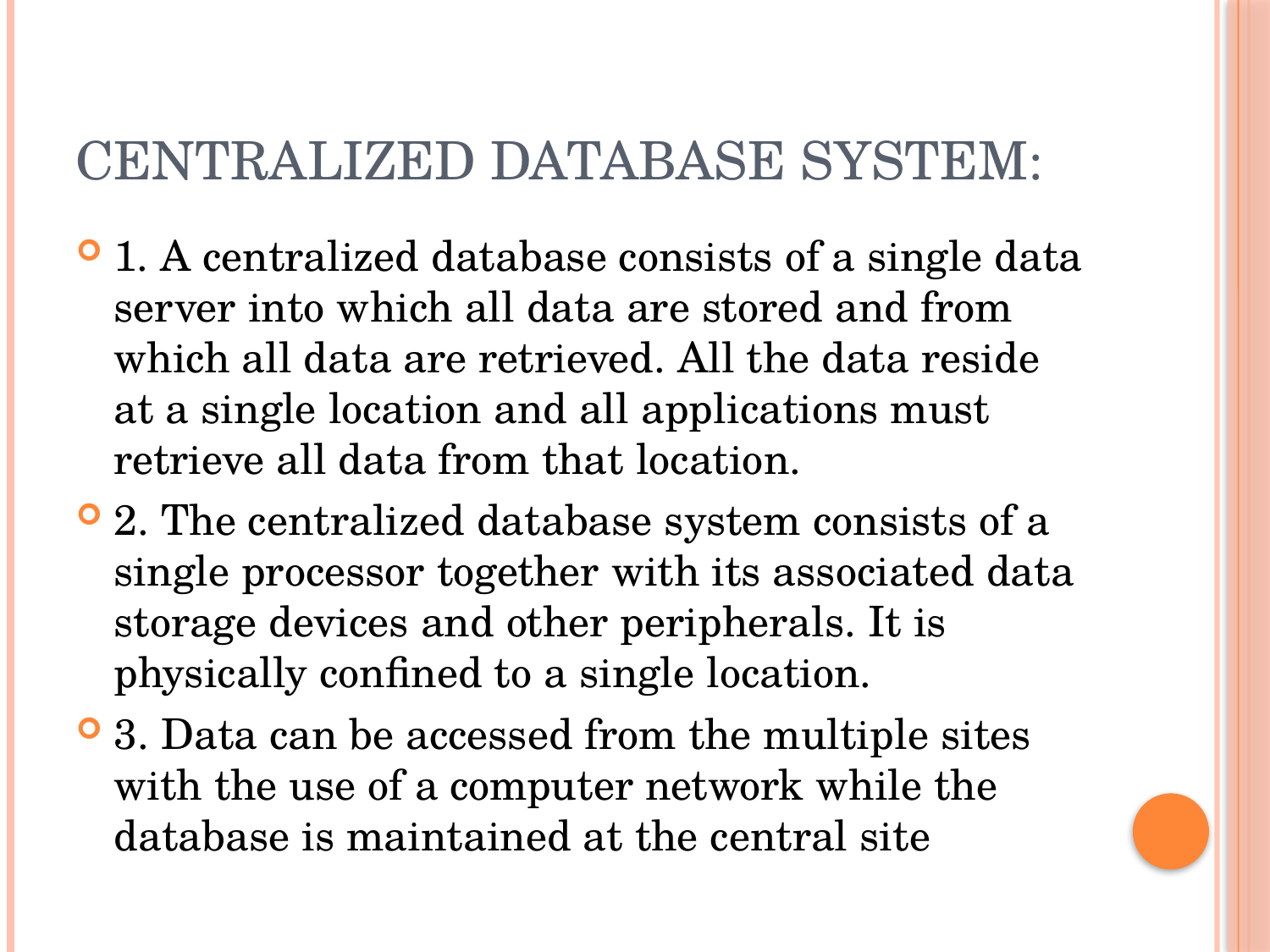

# Centralized Database System:
1. A centralized database consists of a single data server into which all data are stored and from which all data are retrieved. All the data reside at a single location and all applications must retrieve all data from that location.
2. The centralized database system consists of a single processor together with its associated data storage devices and other peripherals. It is physically confined to a single location.
3. Data can be accessed from the multiple sites with the use of a computer network while the database is maintained at the central site